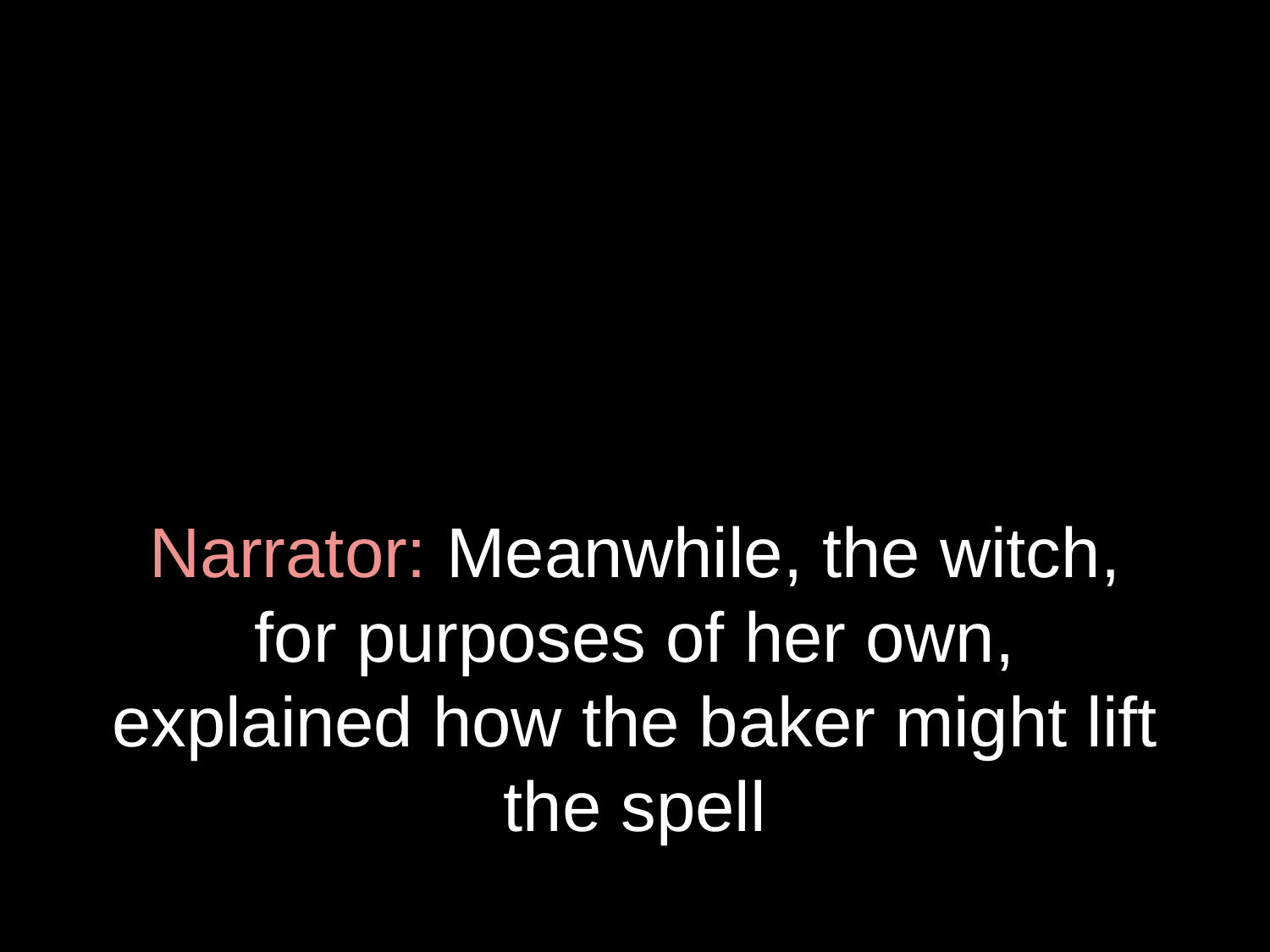

# Narrator: Meanwhile, the witch, for purposes of her own, explained how the baker might lift the spell